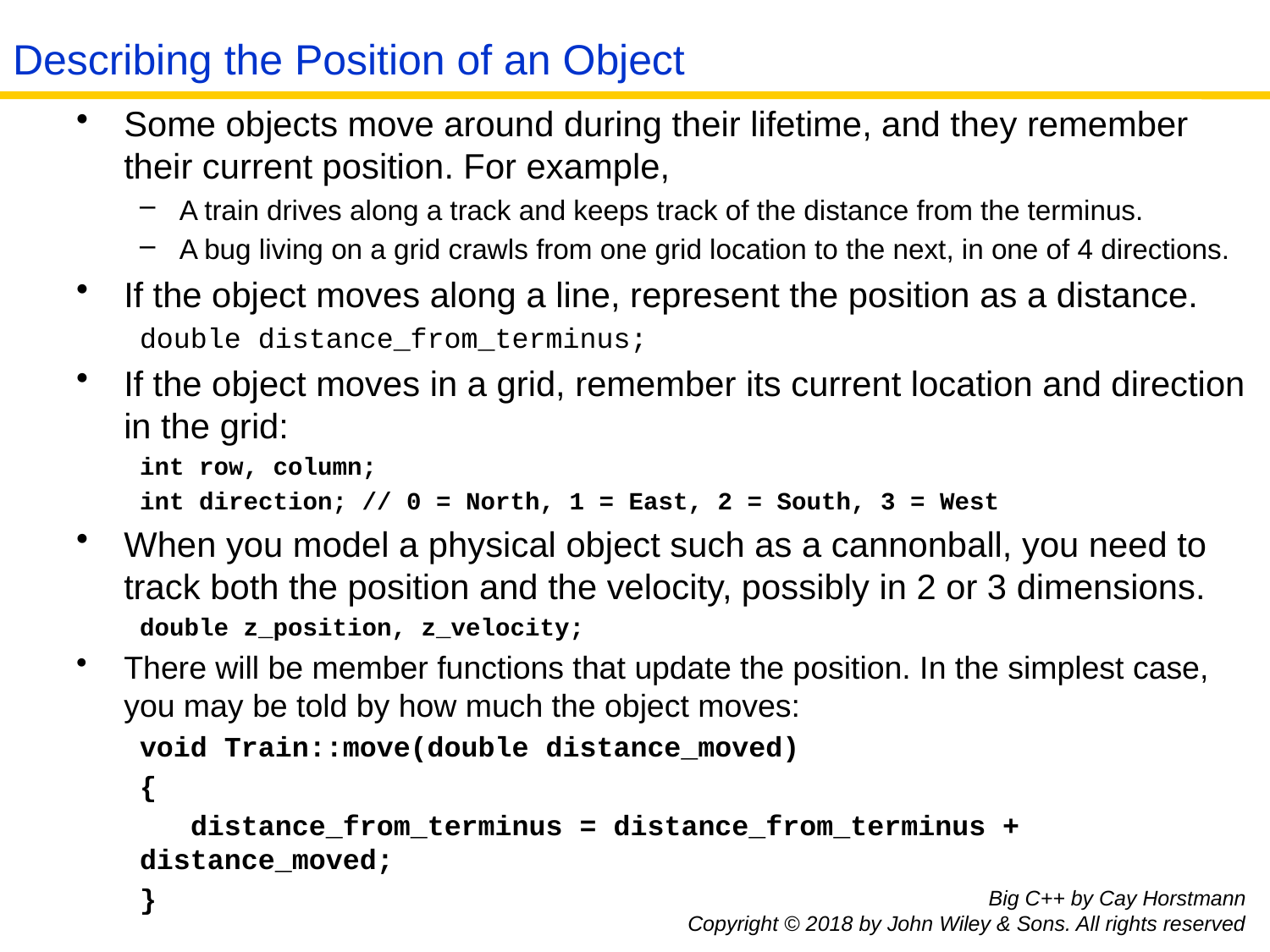

# Describing the Position of an Object
Some objects move around during their lifetime, and they remember their current position. For example,
A train drives along a track and keeps track of the distance from the terminus.
A bug living on a grid crawls from one grid location to the next, in one of 4 directions.
If the object moves along a line, represent the position as a distance.
double distance_from_terminus;
If the object moves in a grid, remember its current location and direction in the grid:
int row, column;
int direction; // 0 = North, 1 = East, 2 = South, 3 = West
When you model a physical object such as a cannonball, you need to track both the position and the velocity, possibly in 2 or 3 dimensions.
double z_position, z_velocity;
There will be member functions that update the position. In the simplest case, you may be told by how much the object moves:
void Train::move(double distance_moved)
{
   distance_from_terminus = distance_from_terminus + distance_moved;
}

Big C++ by Cay Horstmann
Copyright © 2018 by John Wiley & Sons. All rights reserved